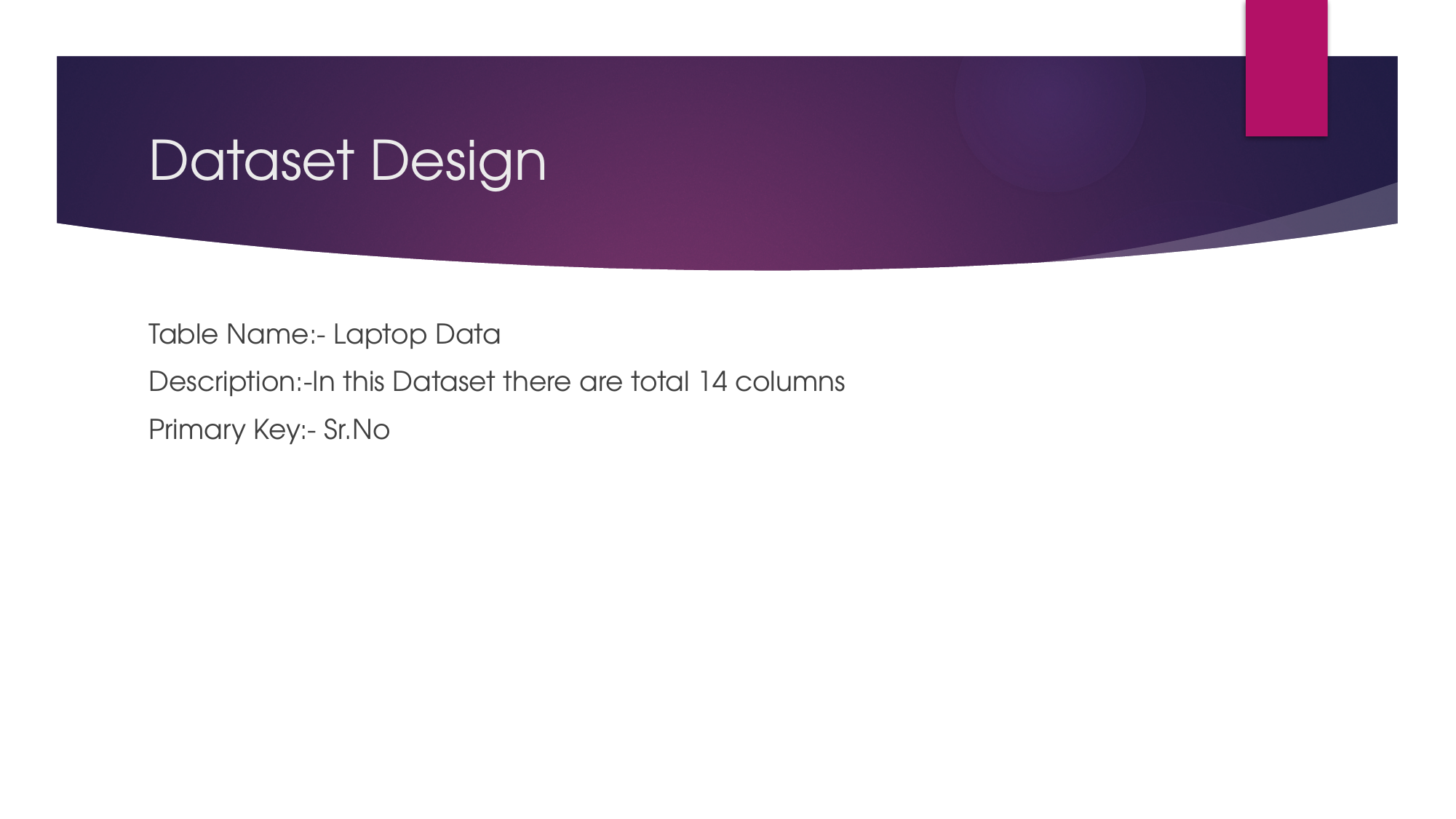

# Dataset Design
Table Name:- Laptop Data
Description:-In this Dataset there are total 14 columns
Primary Key:- Sr.No